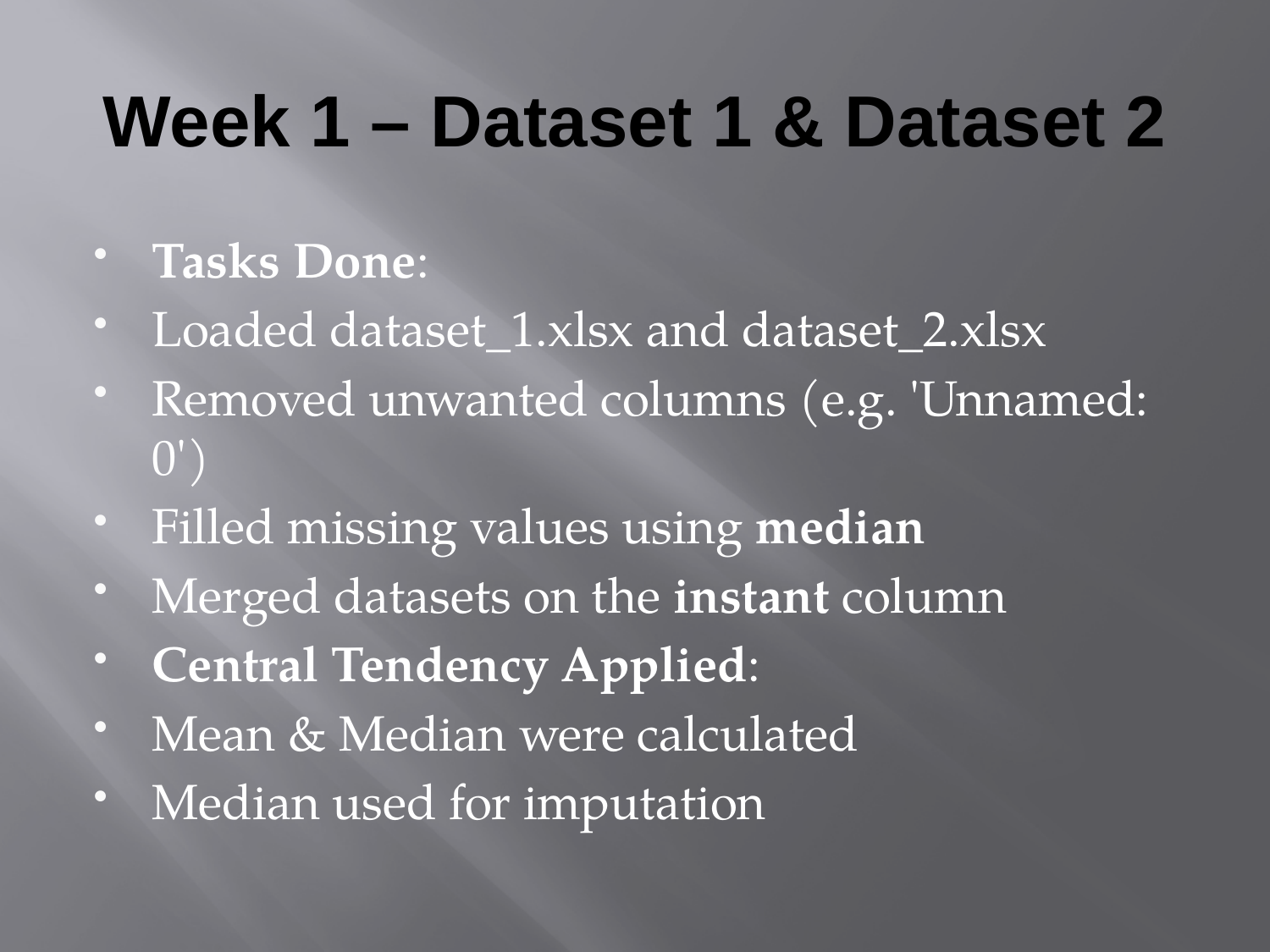

# Week 1 – Dataset 1 & Dataset 2
Tasks Done:
Loaded dataset_1.xlsx and dataset_2.xlsx
Removed unwanted columns (e.g. 'Unnamed: 0')
Filled missing values using median
Merged datasets on the instant column
Central Tendency Applied:
Mean & Median were calculated
Median used for imputation